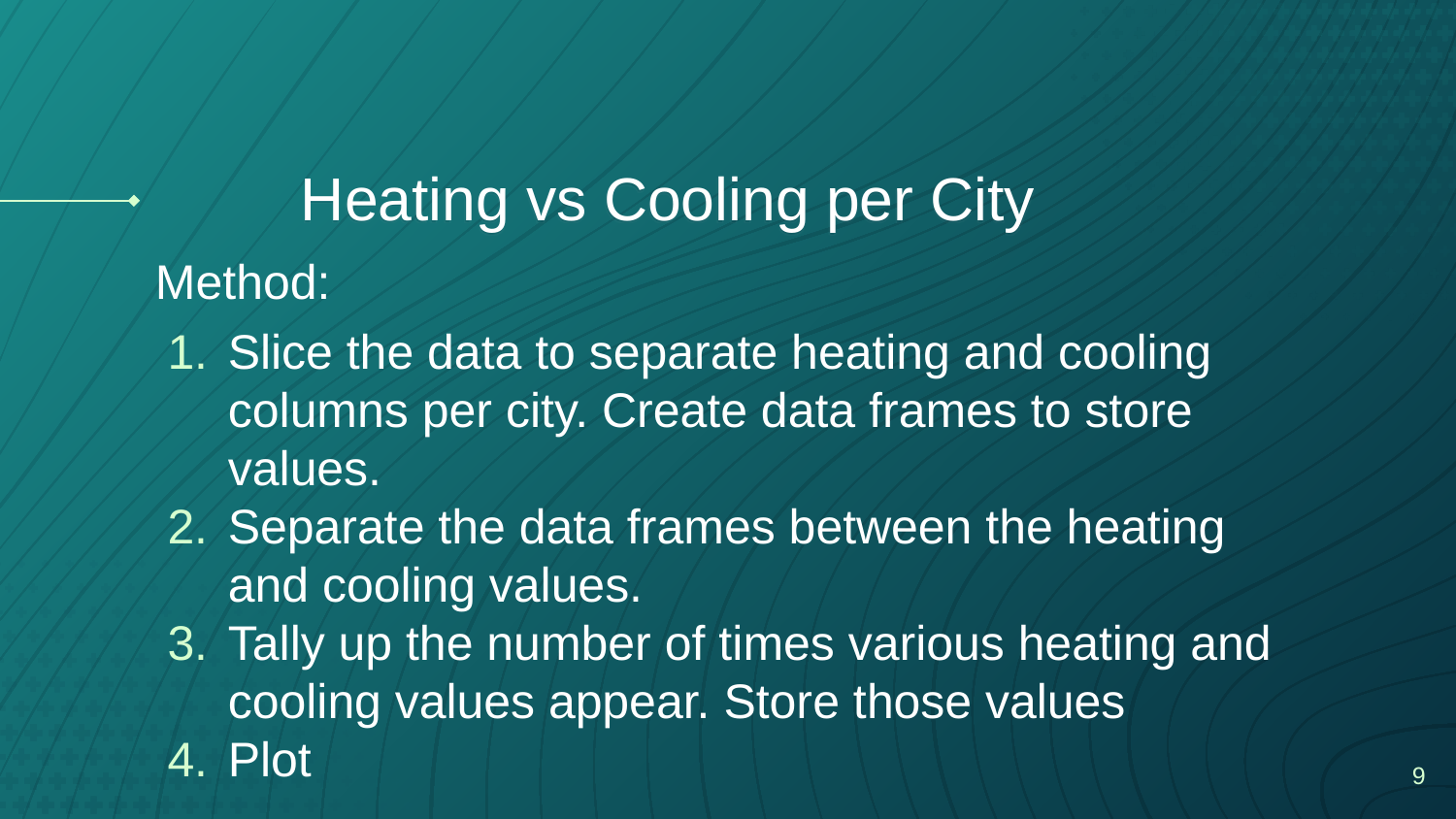

# Heating vs Cooling per City
Method:
Slice the data to separate heating and cooling columns per city. Create data frames to store values.
Separate the data frames between the heating and cooling values.
Tally up the number of times various heating and cooling values appear. Store those values
Plot
9